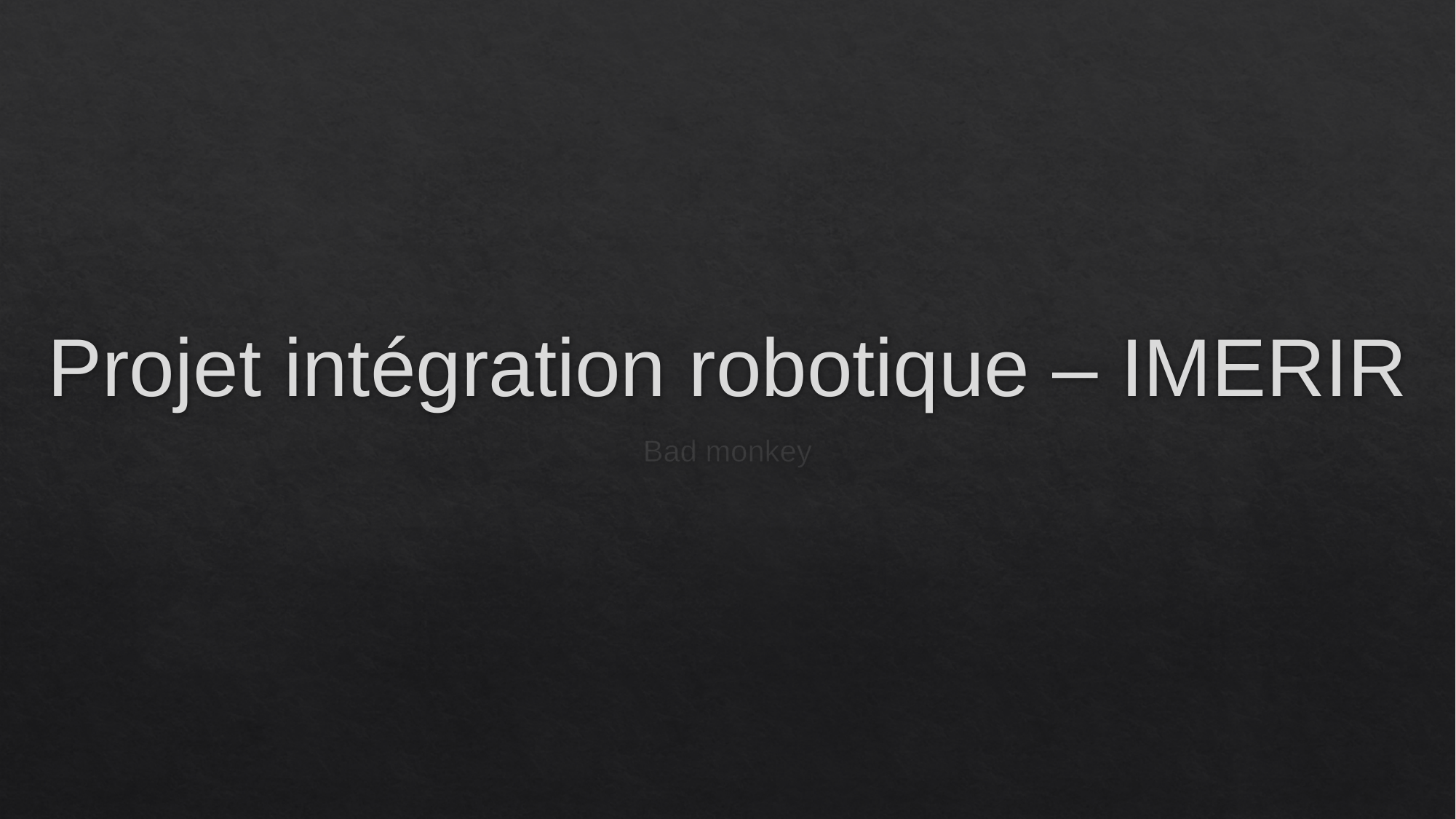

# Projet intégration robotique – IMERIR
Bad monkey